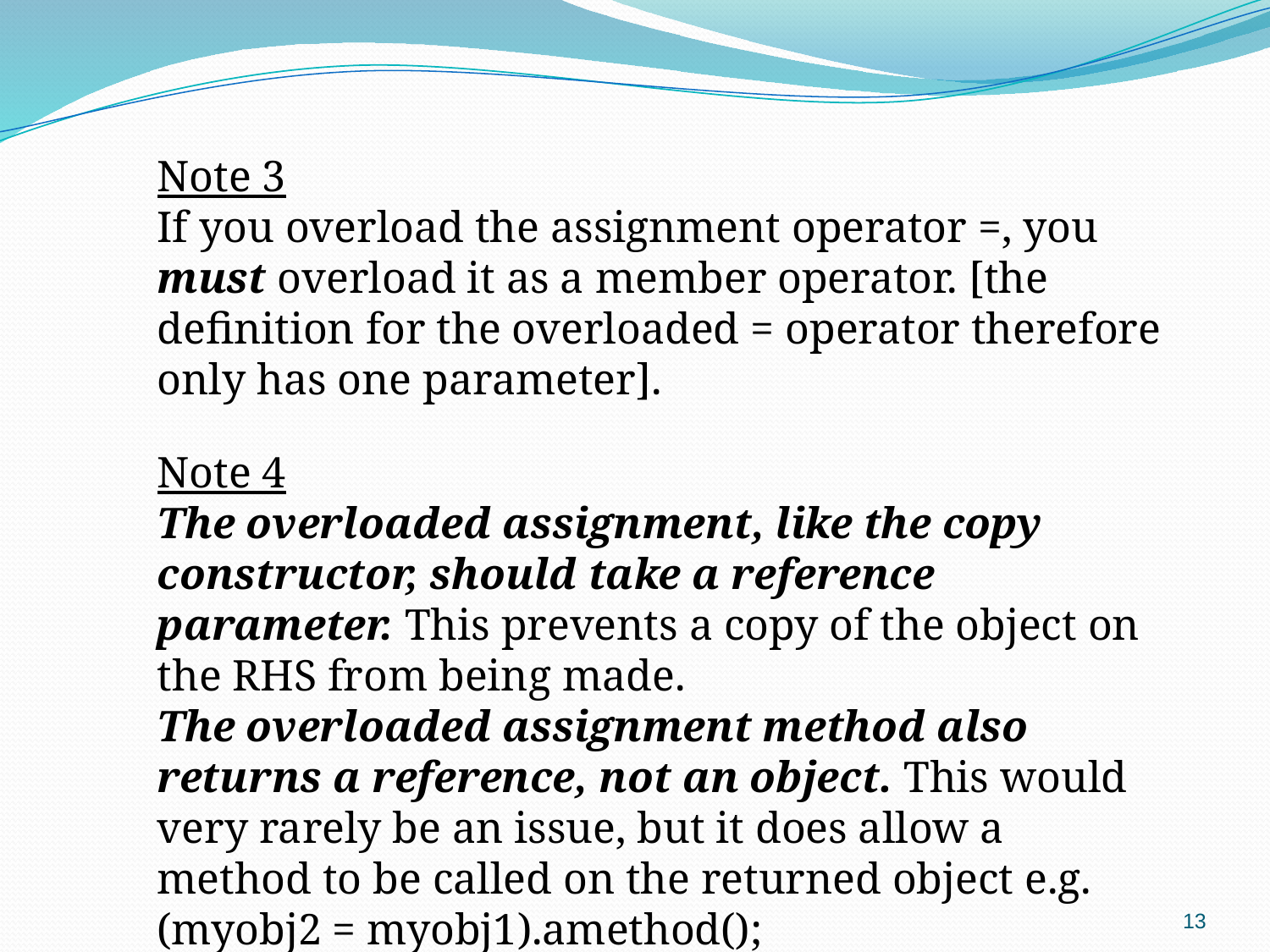

Note 3
If you overload the assignment operator =, you must overload it as a member operator. [the definition for the overloaded = operator therefore only has one parameter].

Note 4
The overloaded assignment, like the copy constructor, should take a reference parameter. This prevents a copy of the object on the RHS from being made.
The overloaded assignment method also returns a reference, not an object. This would very rarely be an issue, but it does allow a method to be called on the returned object e.g. (myobj2 = myobj1).amethod();
13